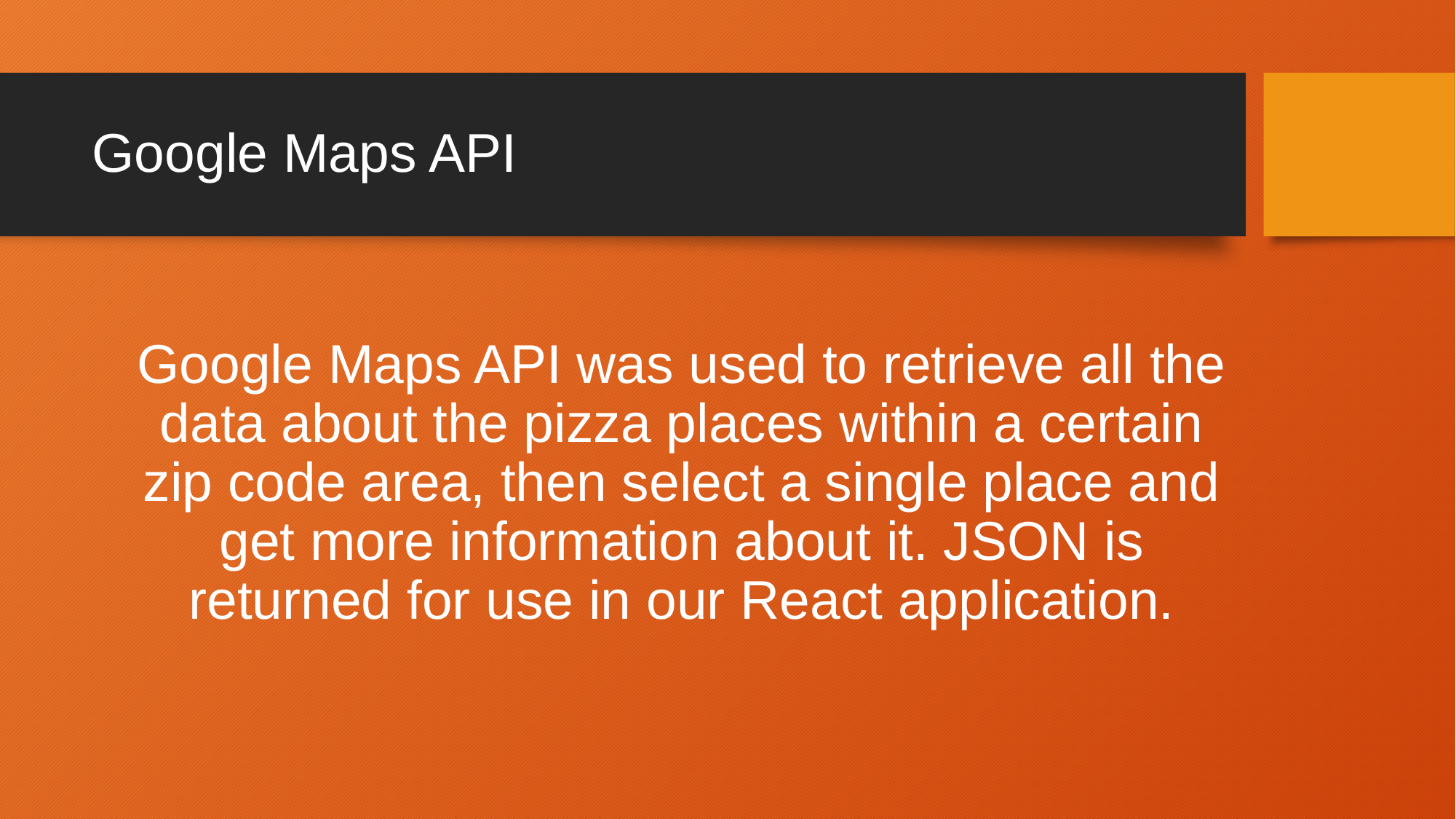

# Google Maps API
Google Maps API was used to retrieve all the data about the pizza places within a certain zip code area, then select a single place and get more information about it. JSON is returned for use in our React application.